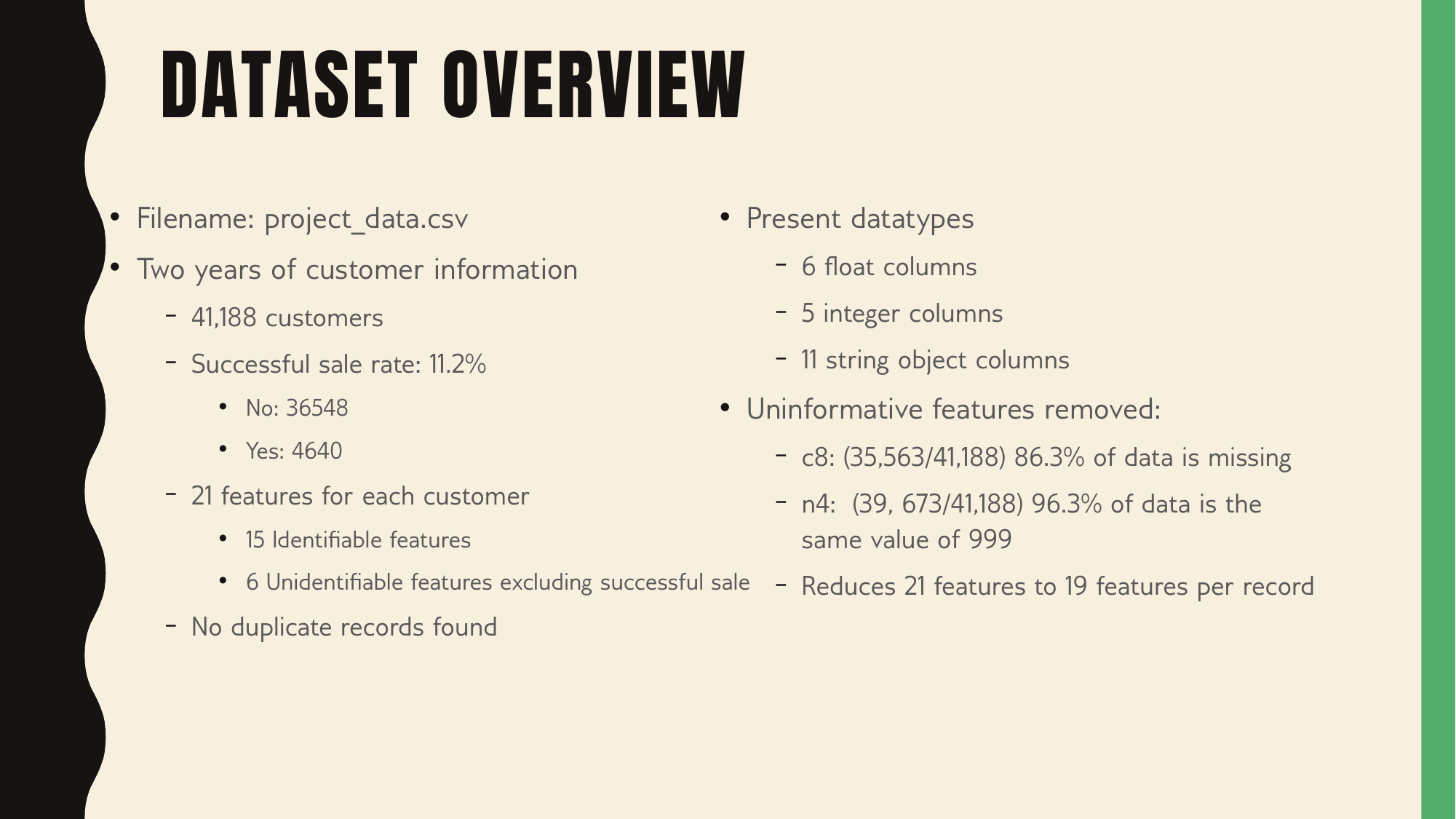

# Dataset overview
Present datatypes
6 float columns
5 integer columns
11 string object columns
Uninformative features removed:
c8: (35,563/41,188) 86.3% of data is missing
n4:  (39, 673/41,188) 96.3% of data is the same value of 999
Reduces 21 features to 19 features per record

Filename: project_data.csv
Two years of customer information
41,188 customers
Successful sale rate: 11.2%
No: 36548
Yes: 4640
21 features for each customer
15 Identifiable features
6 Unidentifiable features excluding successful sale
No duplicate records found